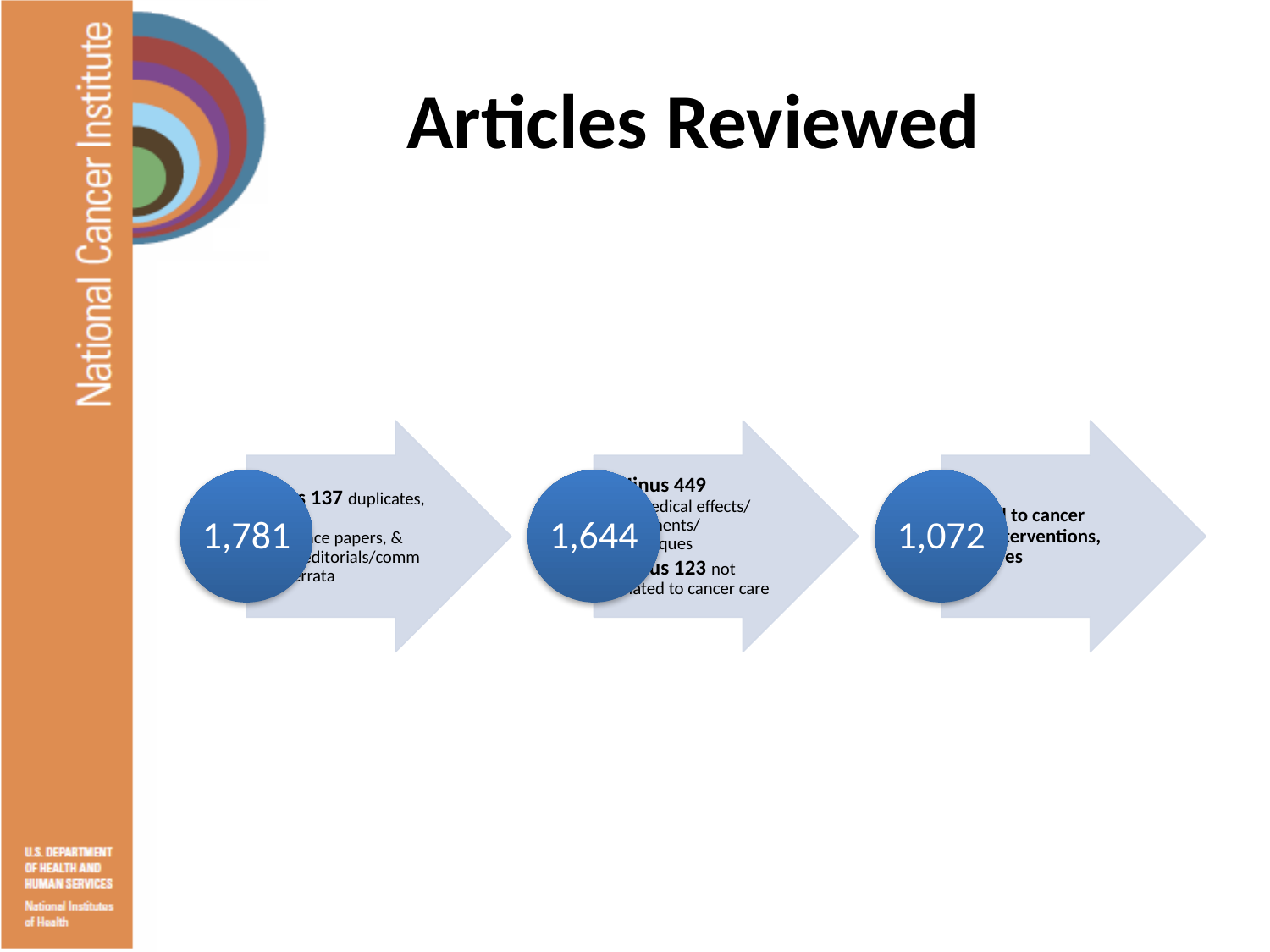

# Articles Reviewed
Minus 137 duplicates,
conference papers, & letters/editorials/comments/ errata
1,781
Minus 449 biomedical effects/
treatments/ techniques
Minus 123 not related to cancer care
1,644
Related to cancer care  interventions,  measures
1,072